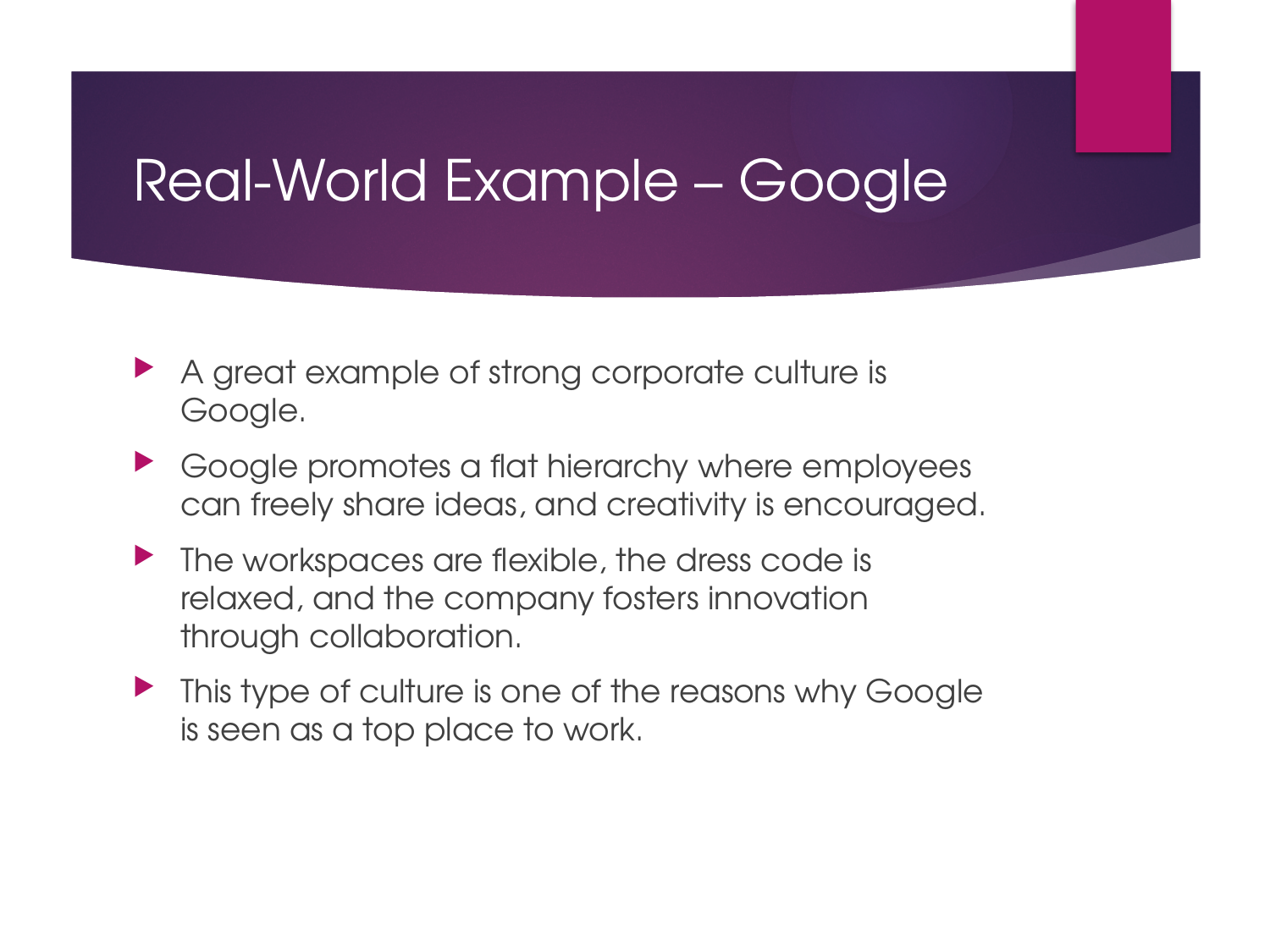

# Real-World Example – Google
A great example of strong corporate culture is Google.
Google promotes a flat hierarchy where employees can freely share ideas, and creativity is encouraged.
The workspaces are flexible, the dress code is relaxed, and the company fosters innovation through collaboration.
This type of culture is one of the reasons why Google is seen as a top place to work.